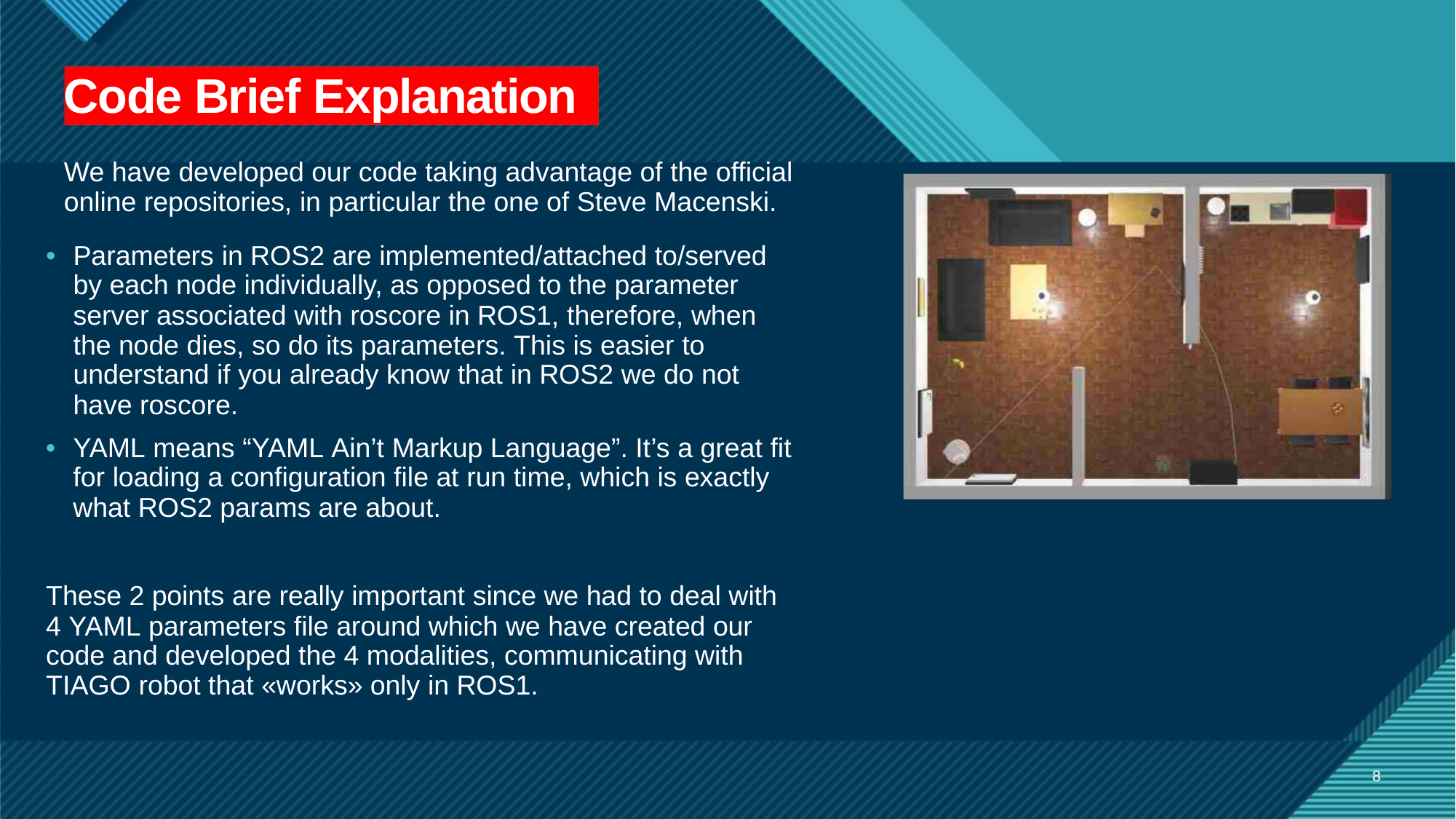

Code Brief Explanation
We have developed our code taking advantage of the official
online repositories, in particular the one of Steve Macenski.
• Parameters in ROS2 are implemented/attached to/served
by each node individually, as opposed to the parameter
server associated with roscore in ROS1, therefore, when
the node dies, so do its parameters. This is easier to
understand if you already know that in ROS2 we do not
have roscore.
• YAML means “YAML Ain’t Markup Language”. It’s a great fit
for loading a configuration file at run time, which is exactly
what ROS2 params are about.
These 2 points are really important since we had to deal with
4 YAML parameters file around which we have created our
code and developed the 4 modalities, communicating with
TIAGO robot that «works» only in ROS1.
8